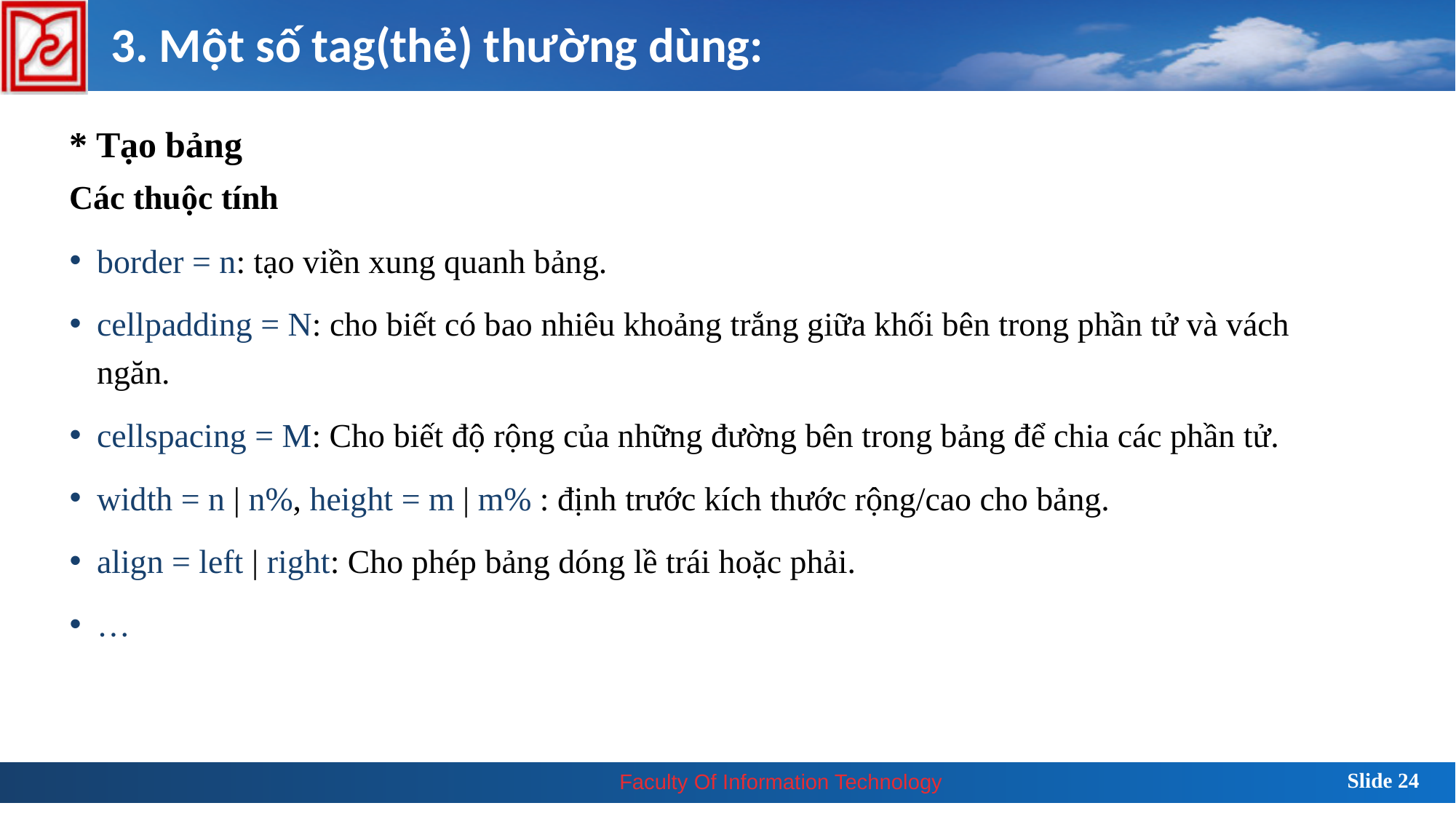

3. Một số tag(thẻ) thường dùng:
* Tạo bảng
Các thuộc tính
border = n: tạo viền xung quanh bảng.
cellpadding = N: cho biết có bao nhiêu khoảng trắng giữa khối bên trong phần tử và vách ngăn.
cellspacing = M: Cho biết độ rộng của những đường bên trong bảng để chia các phần tử.
width = n | n%, height = m | m% : định trước kích thước rộng/cao cho bảng.
align = left | right: Cho phép bảng dóng lề trái hoặc phải.
…